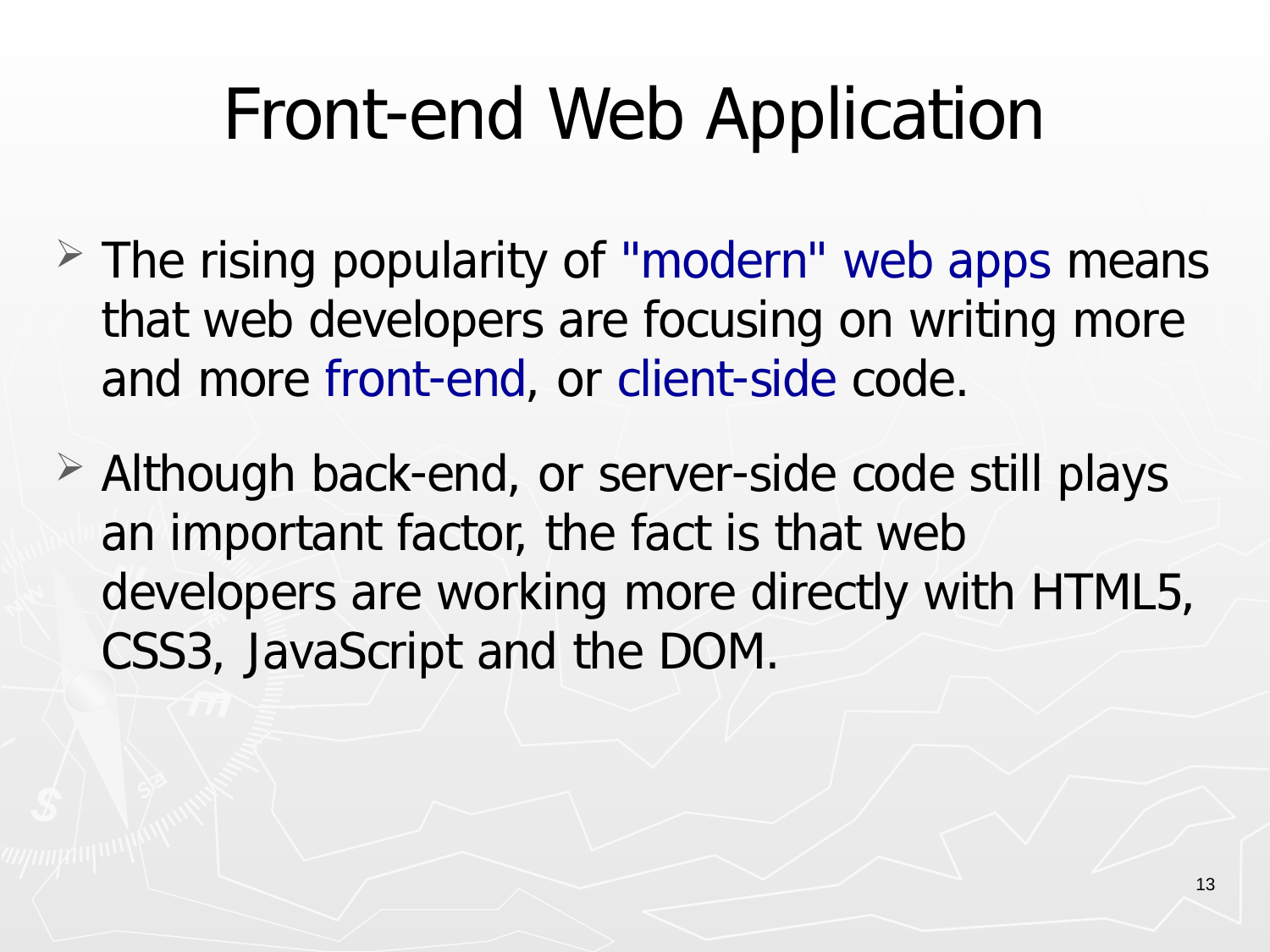

# Front-end Web Application
The rising popularity of "modern" web apps means that web developers are focusing on writing more and more front-end, or client-side code.

Although back-end, or server-side code still plays an important factor, the fact is that web developers are working more directly with HTML5, CSS3, JavaScript and the DOM.
13